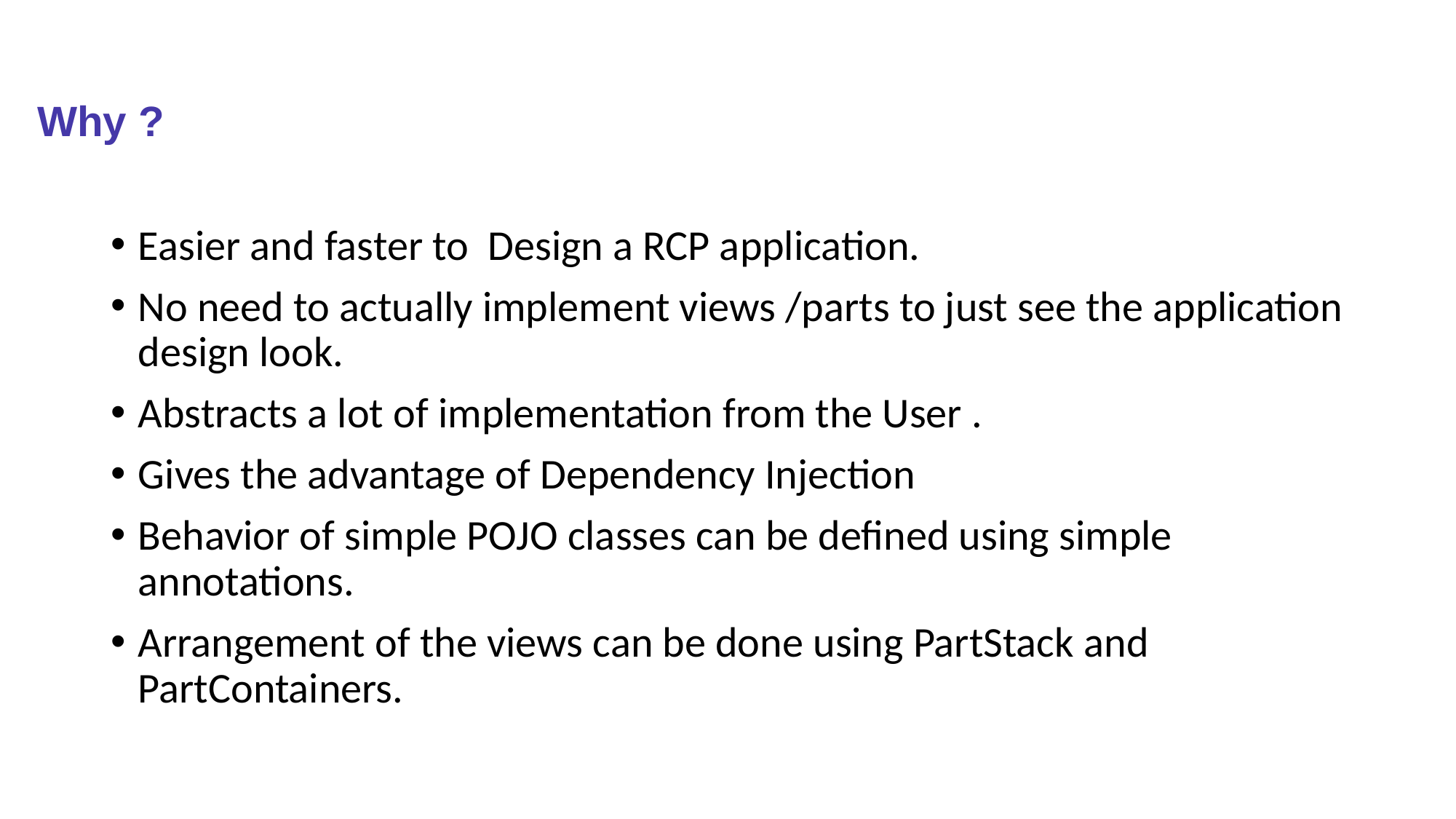

# Why ?
Easier and faster to  Design a RCP application.
No need to actually implement views /parts to just see the application design look.
Abstracts a lot of implementation from the User .
Gives the advantage of Dependency Injection
Behavior of simple POJO classes can be defined using simple annotations.
Arrangement of the views can be done using PartStack and PartContainers.